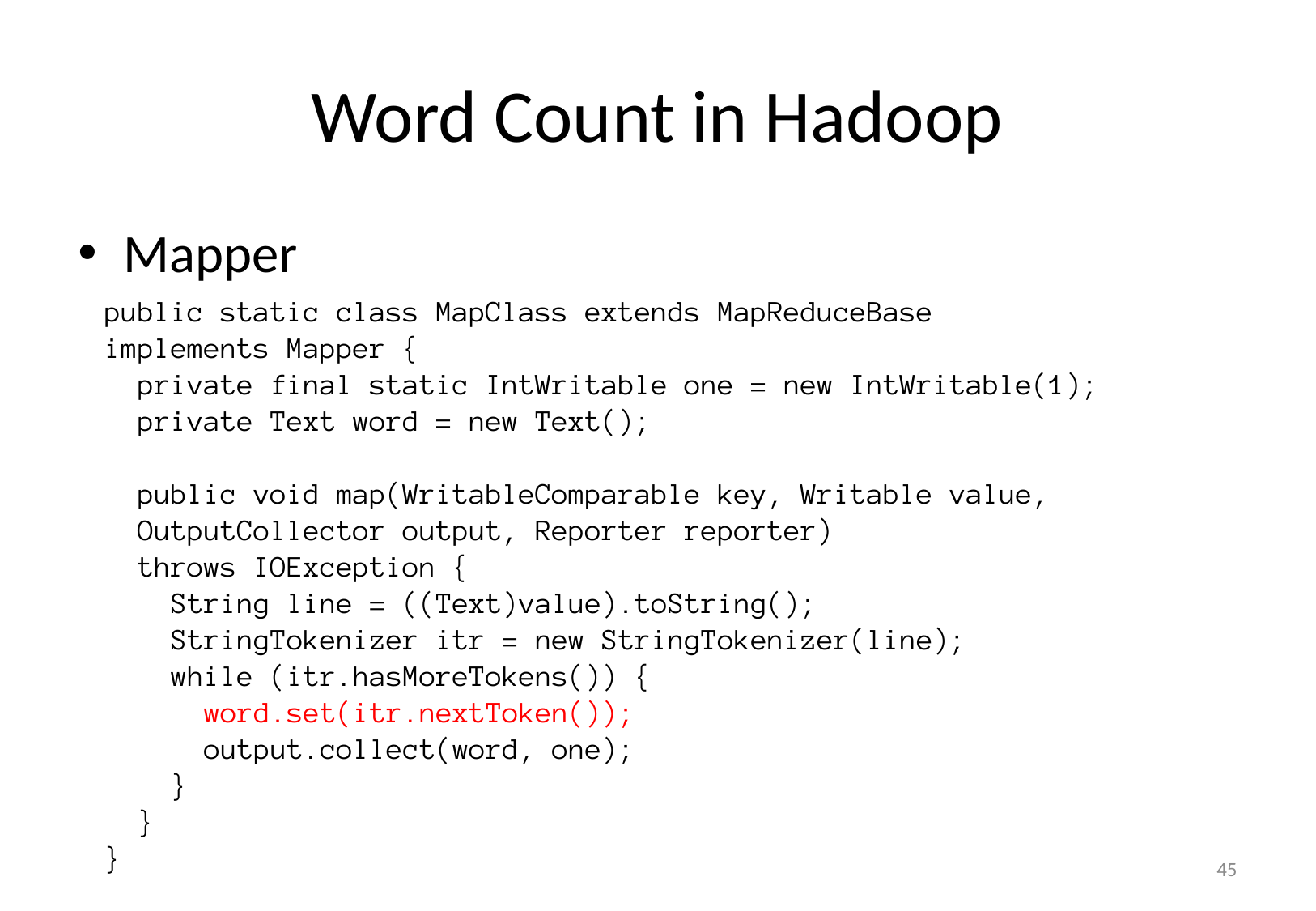

# Word Count in Hadoop
Mapper
public static class MapClass extends MapReduceBase
implements Mapper {
  private final static IntWritable one = new IntWritable(1);
  private Text word = new Text();

  public void map(WritableComparable key, Writable value,
  OutputCollector output, Reporter reporter)
  throws IOException {
    String line = ((Text)value).toString();
    StringTokenizer itr = new StringTokenizer(line);
    while (itr.hasMoreTokens()) {
      word.set(itr.nextToken());
      output.collect(word, one);
    }
  }
}
45